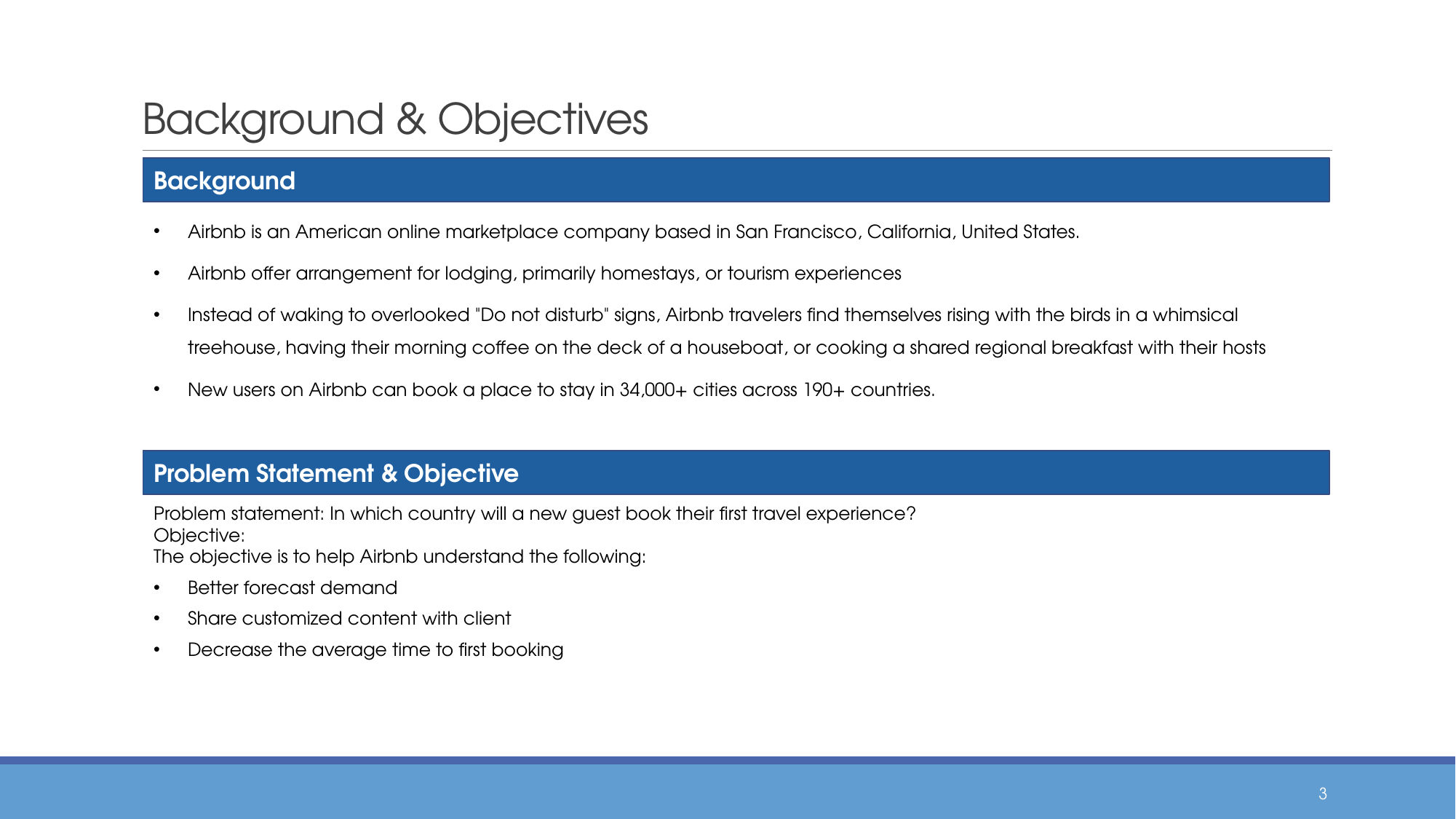

# Background & Objectives
Background
Airbnb is an American online marketplace company based in San Francisco, California, United States.
Airbnb offer arrangement for lodging, primarily homestays, or tourism experiences
Instead of waking to overlooked "Do not disturb" signs, Airbnb travelers find themselves rising with the birds in a whimsical treehouse, having their morning coffee on the deck of a houseboat, or cooking a shared regional breakfast with their hosts
New users on Airbnb can book a place to stay in 34,000+ cities across 190+ countries.
Problem Statement & Objective
Problem statement: In which country will a new guest book their first travel experience?
Objective:
The objective is to help Airbnb understand the following:
Better forecast demand
Share customized content with client
Decrease the average time to first booking
3